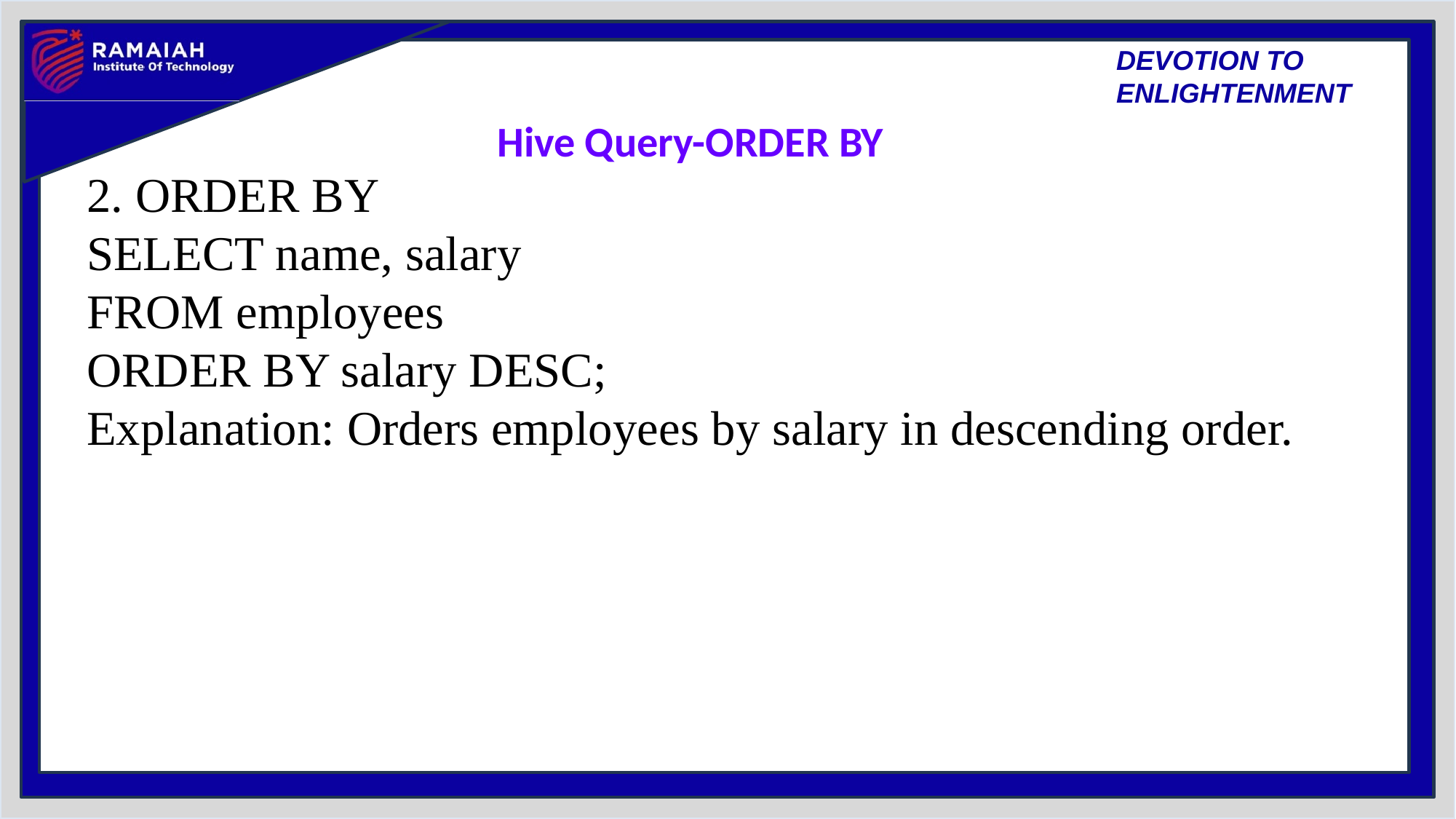

# Hive Query-ORDER BY
2. ORDER BY
SELECT name, salary
FROM employees
ORDER BY salary DESC;
Explanation: Orders employees by salary in descending order.